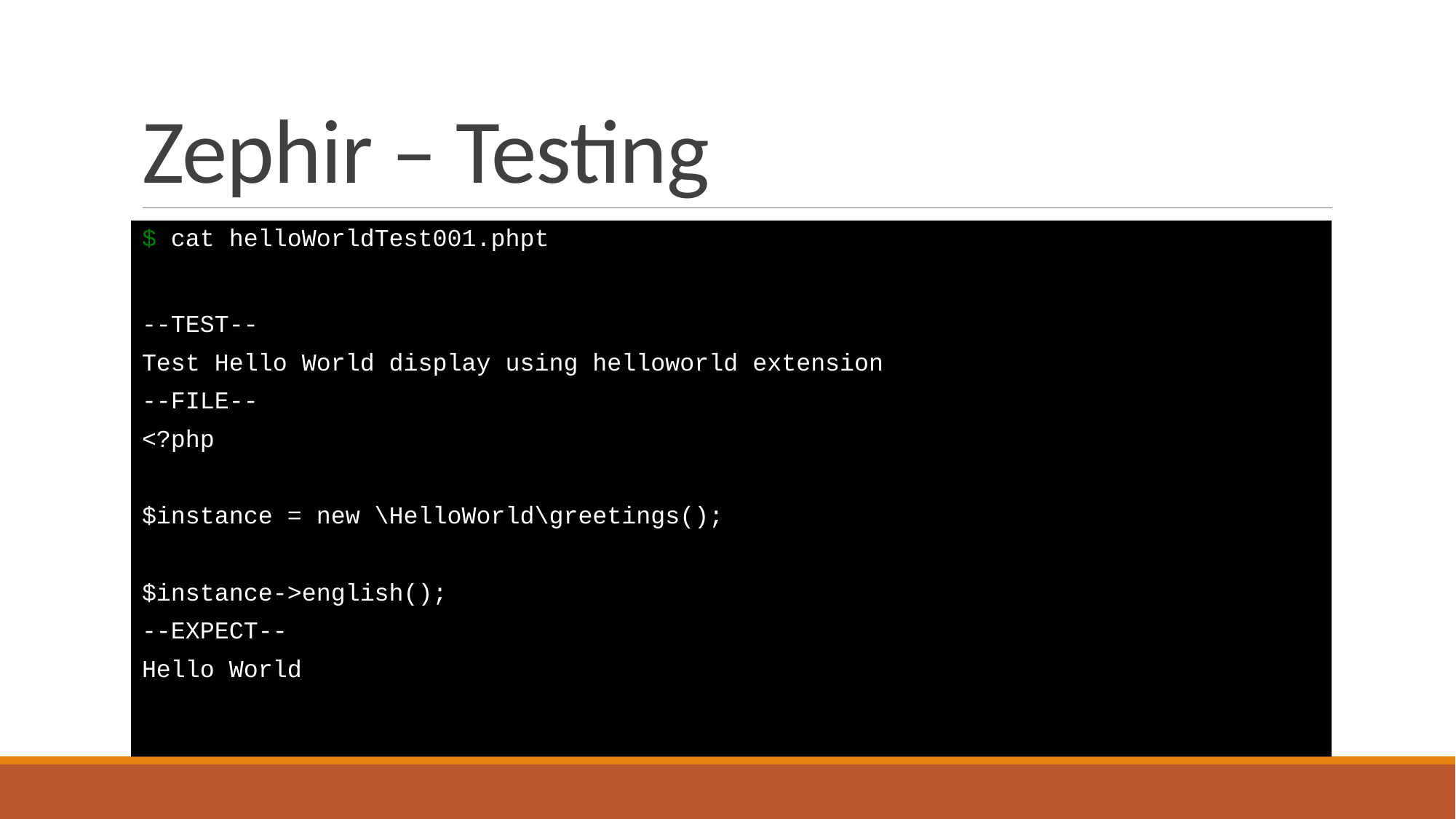

# Zephir – Testing
$ cat helloWorldTest001.phpt

--TEST--
Test Hello World display using helloworld extension
--FILE--
<?php

$instance = new \HelloWorld\greetings();

$instance->english();
--EXPECT--
Hello World